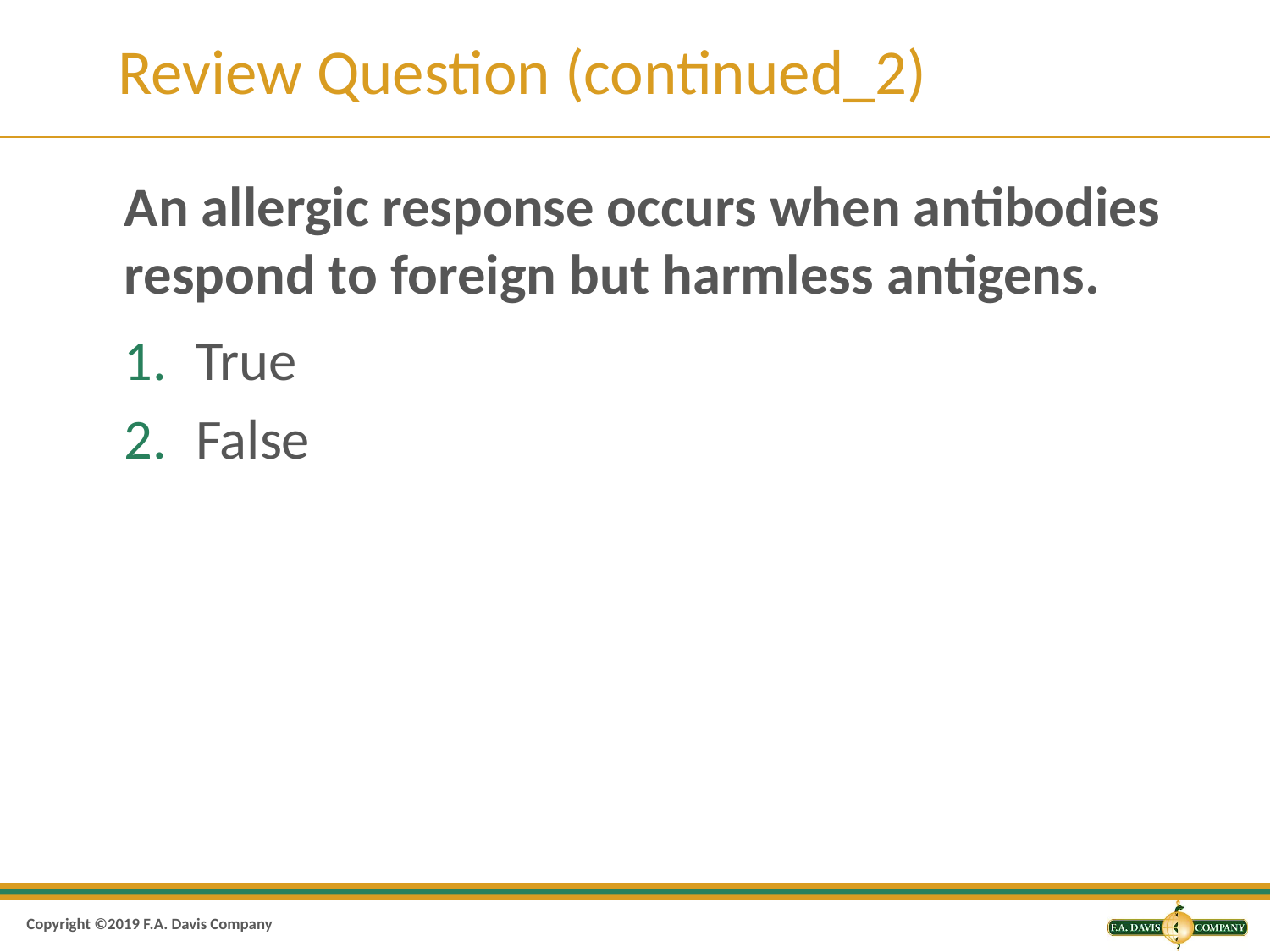

# Review Question (continued_2)
An allergic response occurs when antibodies respond to foreign but harmless antigens.
True
False